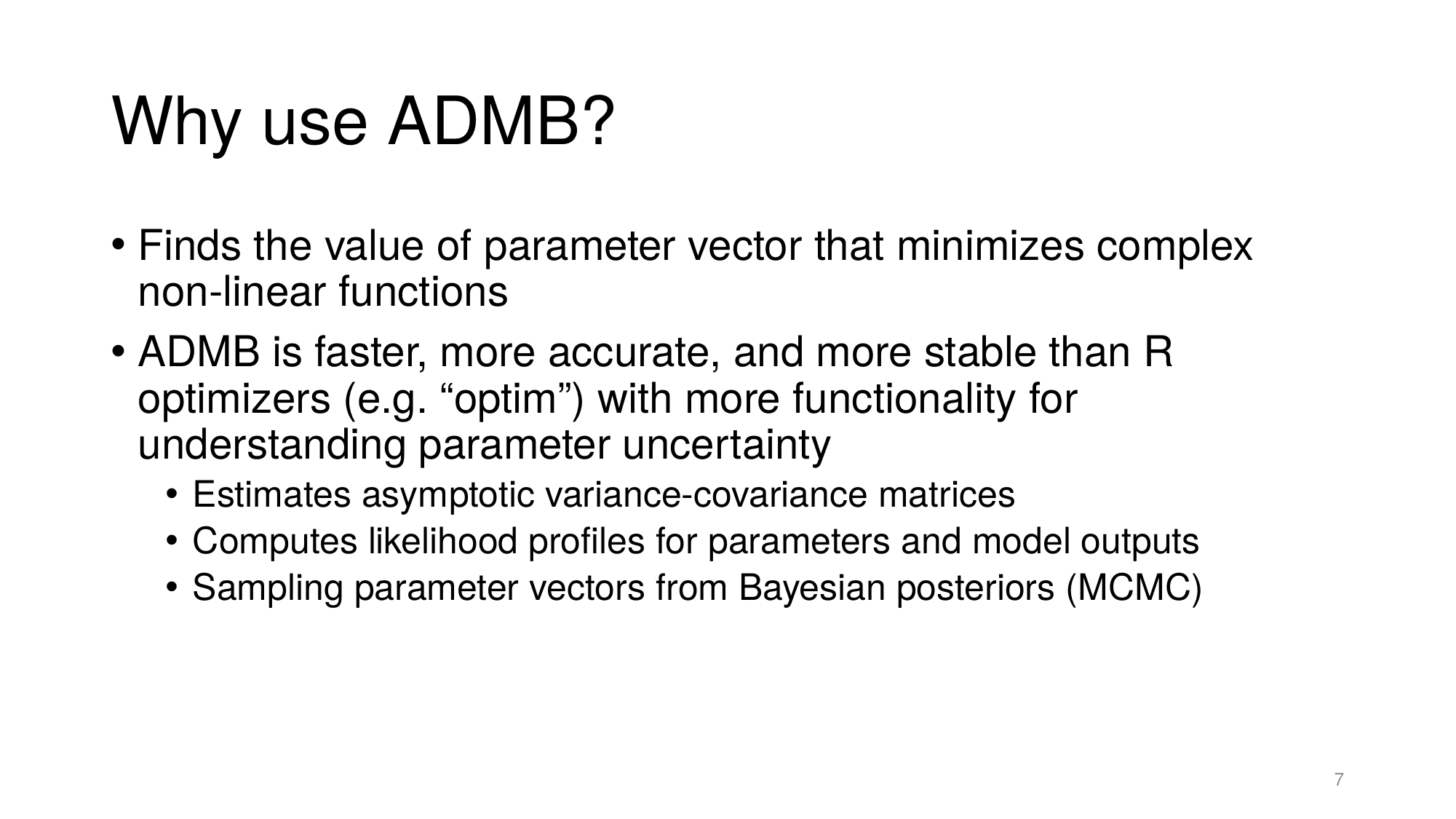

# Why use ADMB?
Finds the value of parameter vector that minimizes complex non-linear functions
ADMB is faster, more accurate, and more stable than R optimizers (e.g. “optim”) with more functionality for understanding parameter uncertainty
Estimates asymptotic variance-covariance matrices
Computes likelihood profiles for parameters and model outputs
Sampling parameter vectors from Bayesian posteriors (MCMC)
7